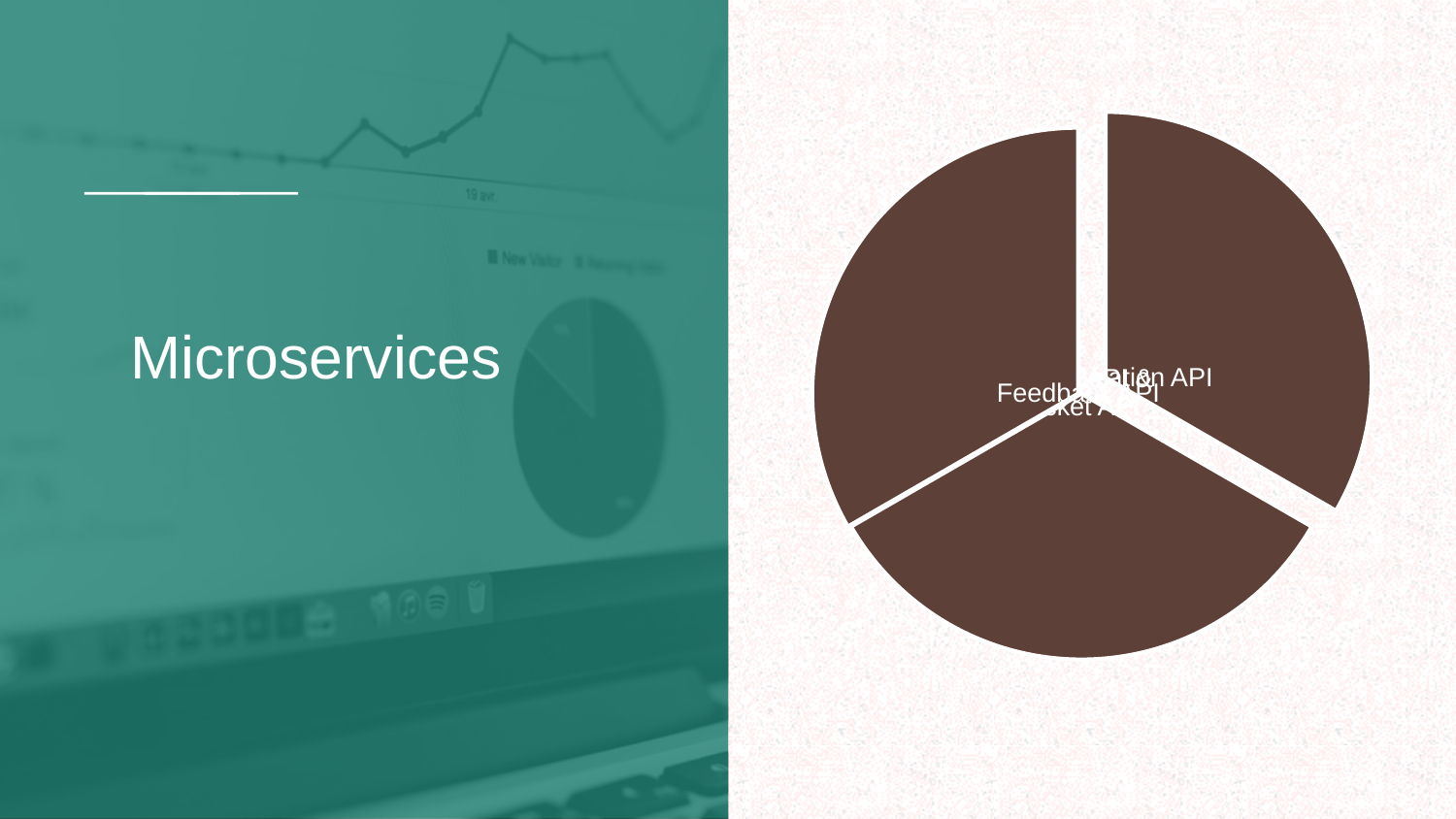

Authentication API
Movie API &
Ticket API
Feedback API
# Microservices